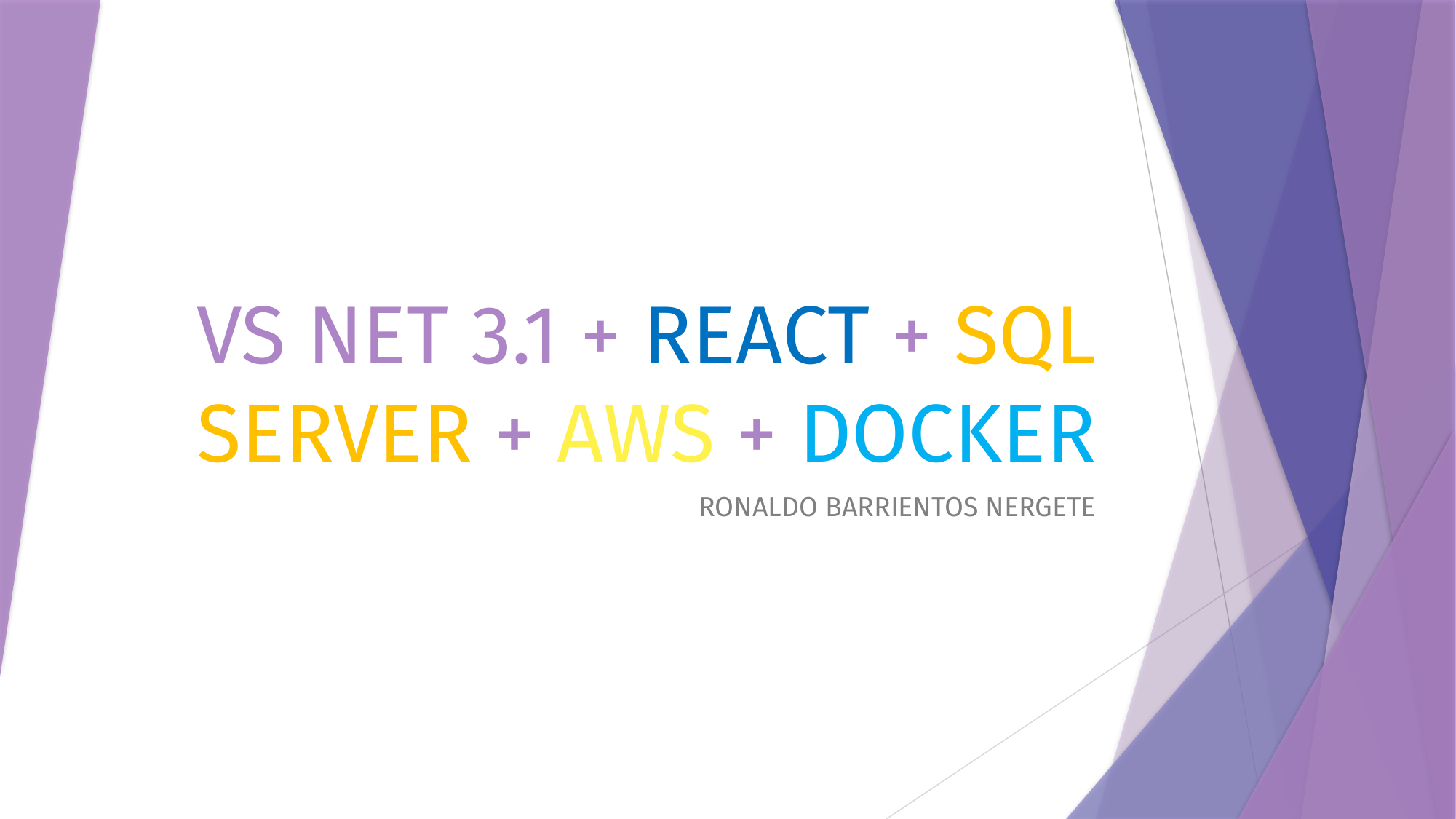

# VS NET 3.1 + REACT + SQL SERVER + AWS + DOCKER
RONALDO BARRIENTOS NERGETE